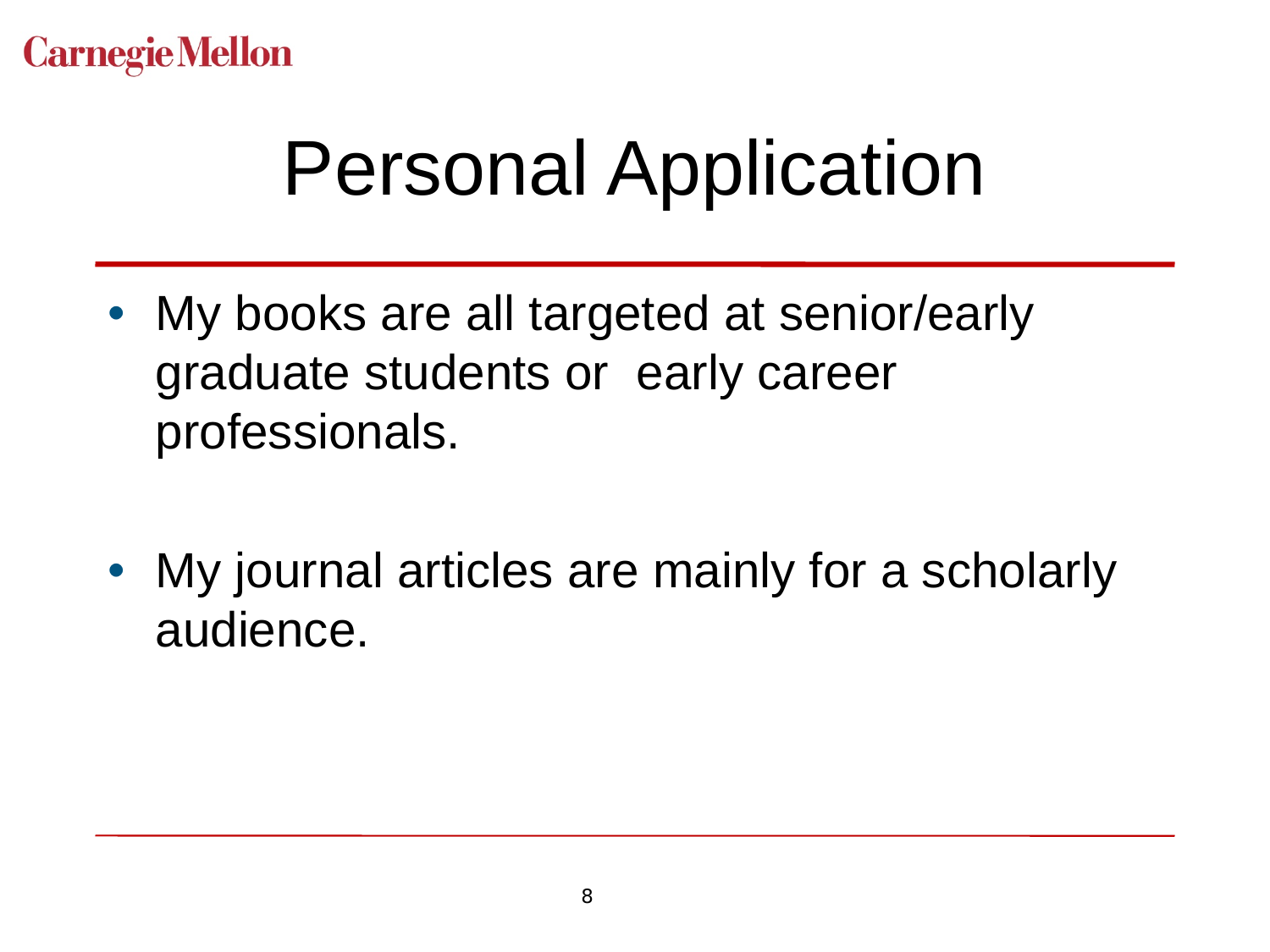

# Personal Application
My books are all targeted at senior/early graduate students or  early career professionals.

My journal articles are mainly for a scholarly audience.